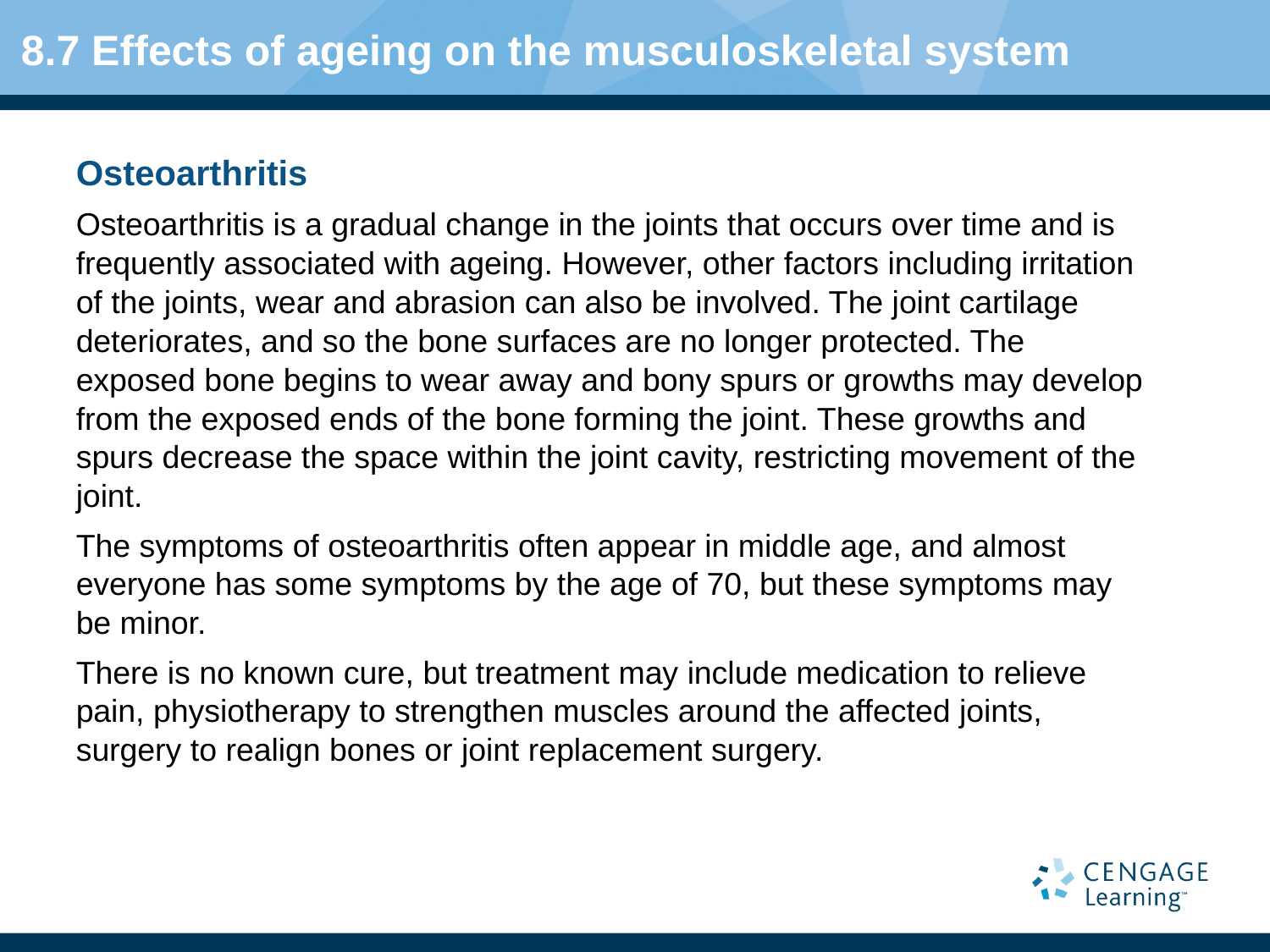

# 8.7 Effects of ageing on the musculoskeletal system
Osteoarthritis
Osteoarthritis is a gradual change in the joints that occurs over time and is frequently associated with ageing. However, other factors including irritation of the joints, wear and abrasion can also be involved. The joint cartilage deteriorates, and so the bone surfaces are no longer protected. The exposed bone begins to wear away and bony spurs or growths may develop from the exposed ends of the bone forming the joint. These growths and spurs decrease the space within the joint cavity, restricting movement of the joint.
The symptoms of osteoarthritis often appear in middle age, and almost everyone has some symptoms by the age of 70, but these symptoms may be minor.
There is no known cure, but treatment may include medication to relieve pain, physiotherapy to strengthen muscles around the affected joints, surgery to realign bones or joint replacement surgery.